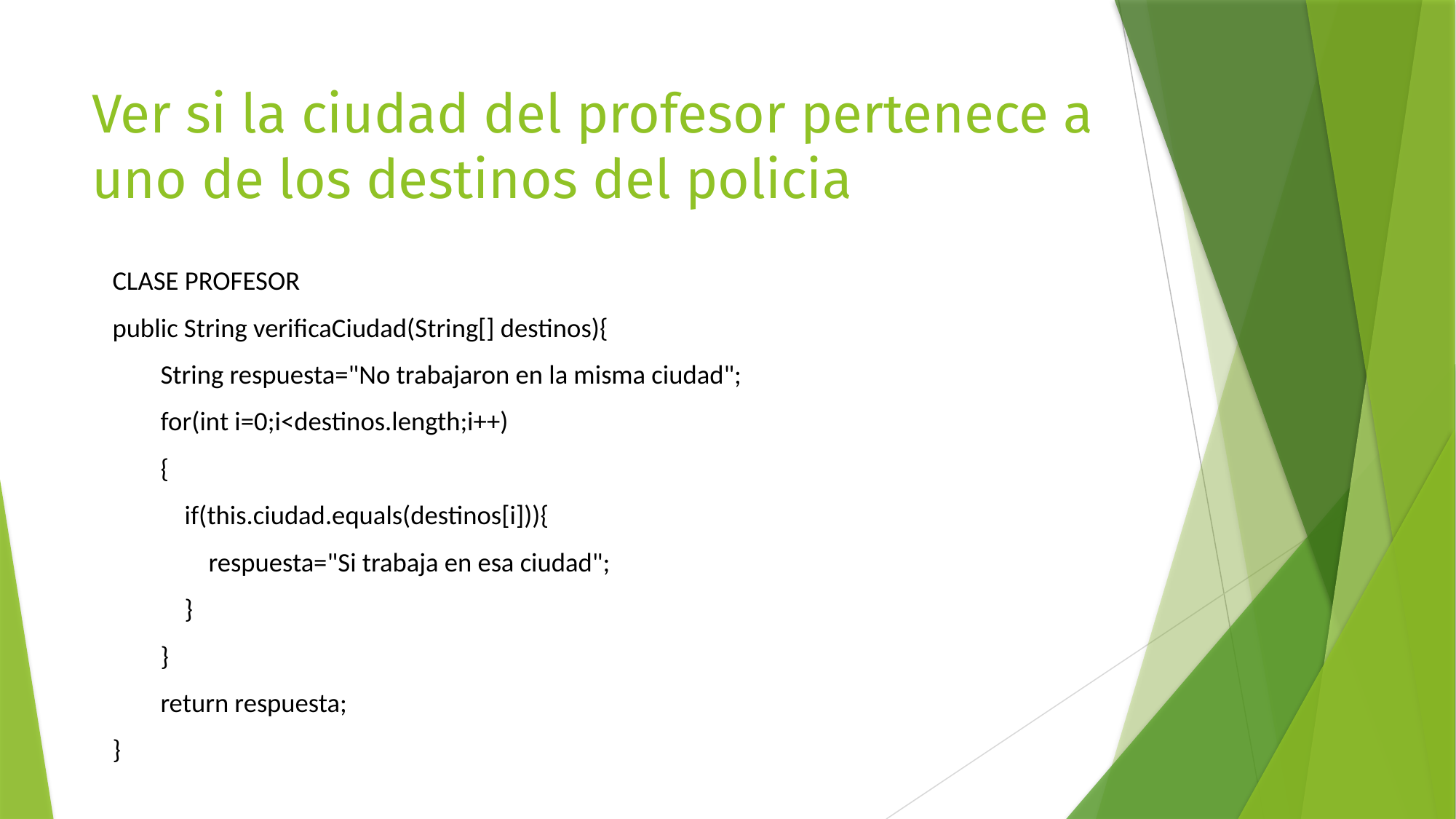

# Ver si la ciudad del profesor pertenece a uno de los destinos del policia
CLASE PROFESOR
public String verificaCiudad(String[] destinos){
        String respuesta="No trabajaron en la misma ciudad";
        for(int i=0;i<destinos.length;i++)
        {
            if(this.ciudad.equals(destinos[i])){
                respuesta="Si trabaja en esa ciudad";
            }
        }
        return respuesta;
}